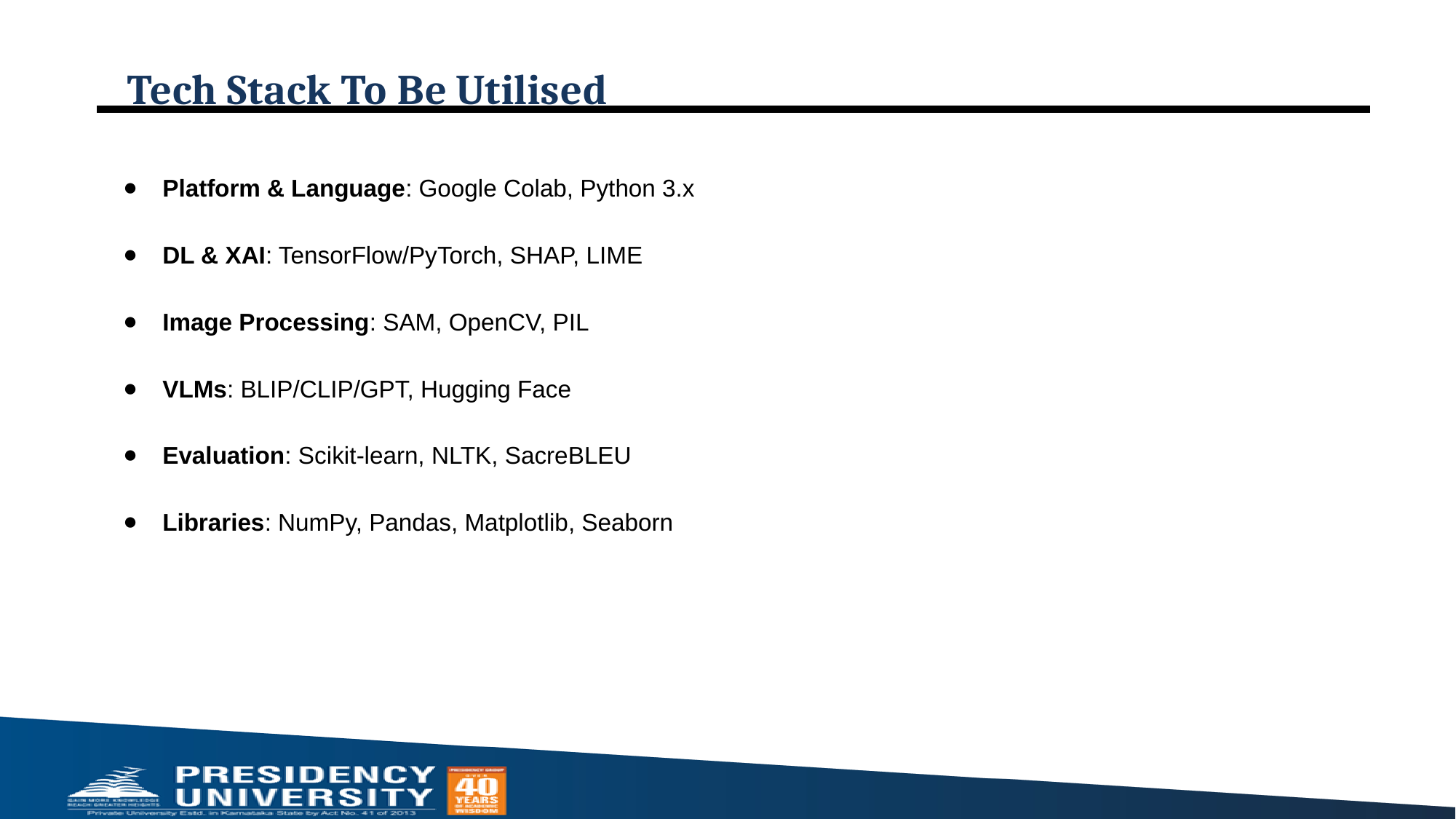

# Tech Stack To Be Utilised

Platform & Language: Google Colab, Python 3.x
DL & XAI: TensorFlow/PyTorch, SHAP, LIME
Image Processing: SAM, OpenCV, PIL
VLMs: BLIP/CLIP/GPT, Hugging Face
Evaluation: Scikit-learn, NLTK, SacreBLEU
Libraries: NumPy, Pandas, Matplotlib, Seaborn